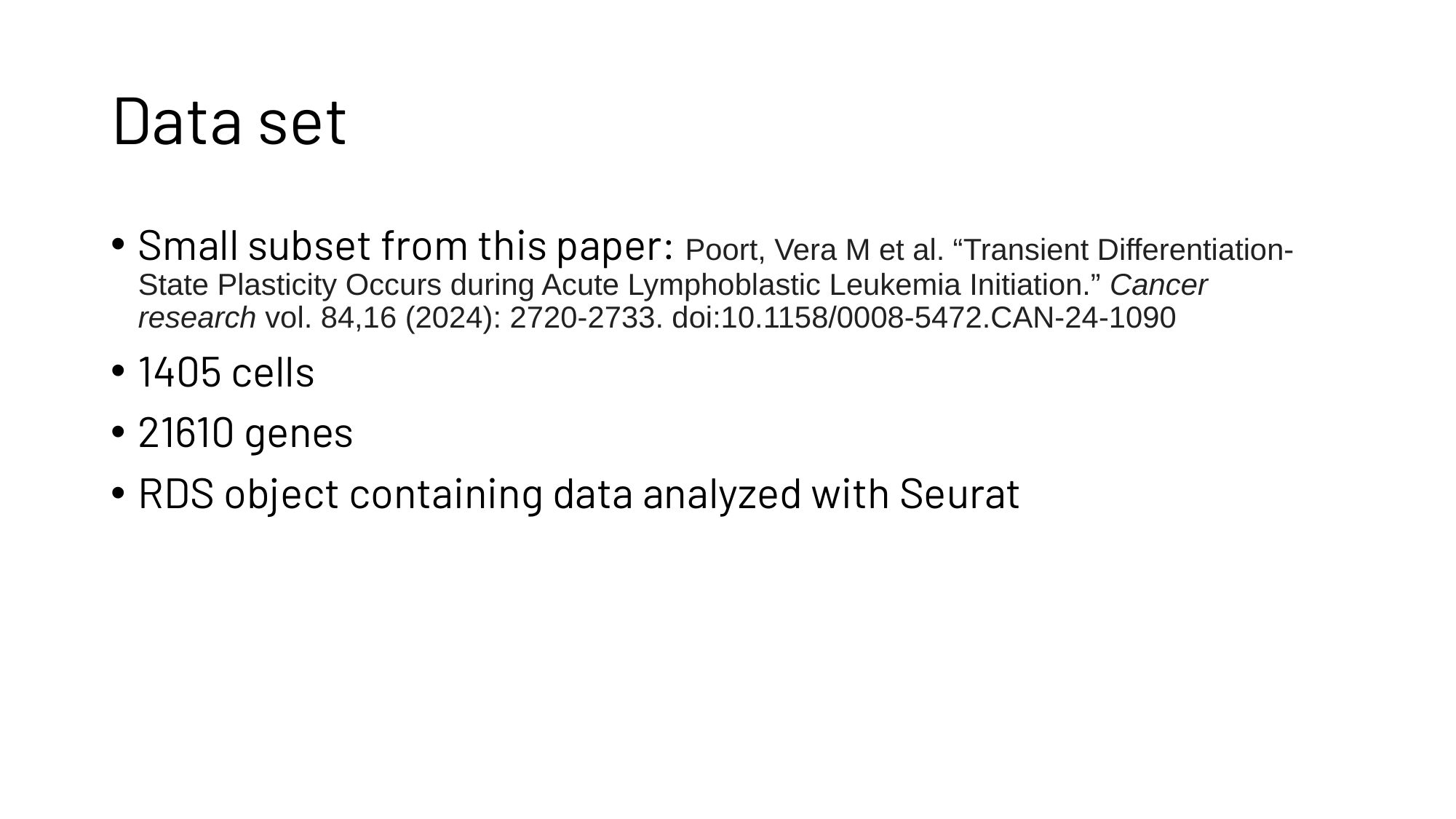

# Data set
Small subset from this paper: Poort, Vera M et al. “Transient Differentiation-State Plasticity Occurs during Acute Lymphoblastic Leukemia Initiation.” Cancer research vol. 84,16 (2024): 2720-2733. doi:10.1158/0008-5472.CAN-24-1090
1405 cells
21610 genes
RDS object containing data analyzed with Seurat